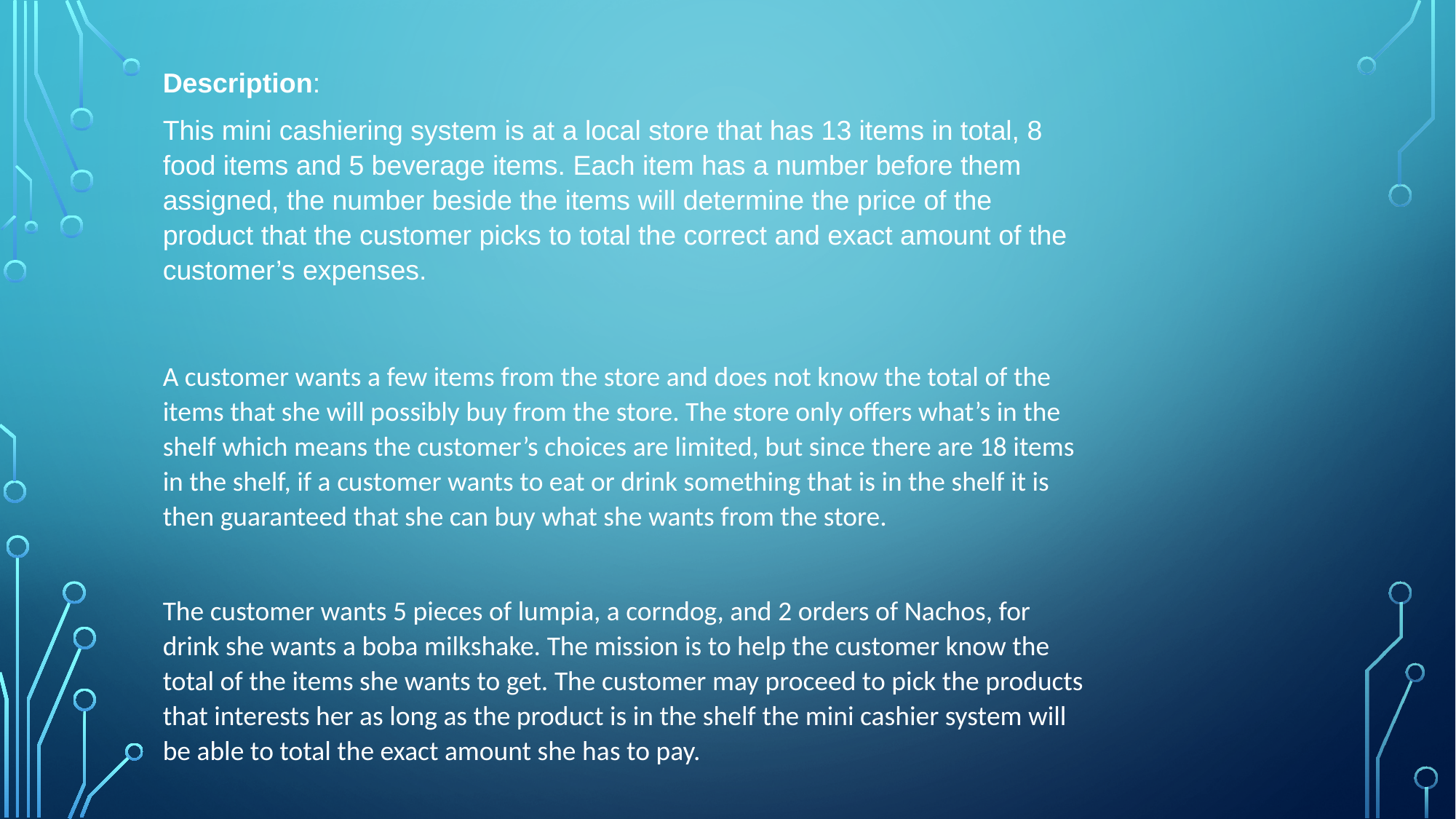

Description:
This mini cashiering system is at a local store that has 13 items in total, 8 food items and 5 beverage items. Each item has a number before them assigned, the number beside the items will determine the price of the product that the customer picks to total the correct and exact amount of the customer’s expenses.

A customer wants a few items from the store and does not know the total of the items that she will possibly buy from the store. The store only offers what’s in the shelf which means the customer’s choices are limited, but since there are 18 items in the shelf, if a customer wants to eat or drink something that is in the shelf it is then guaranteed that she can buy what she wants from the store.

The customer wants 5 pieces of lumpia, a corndog, and 2 orders of Nachos, for drink she wants a boba milkshake. The mission is to help the customer know the total of the items she wants to get. The customer may proceed to pick the products that interests her as long as the product is in the shelf the mini cashier system will be able to total the exact amount she has to pay.